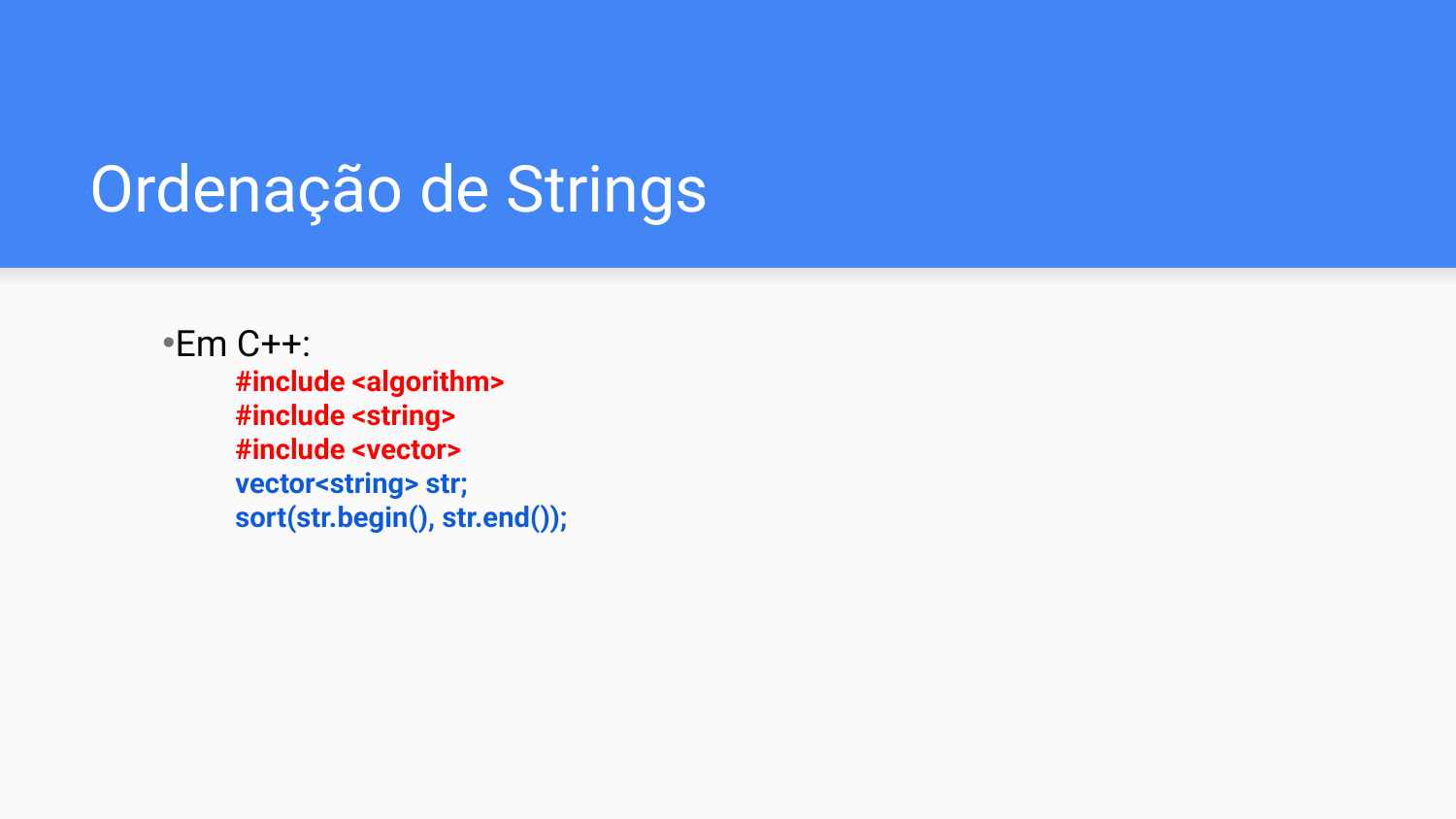

# Ordenação de Strings
Em C++:
#include <algorithm>
#include <string>
#include <vector>
vector<string> str;
sort(str.begin(), str.end());